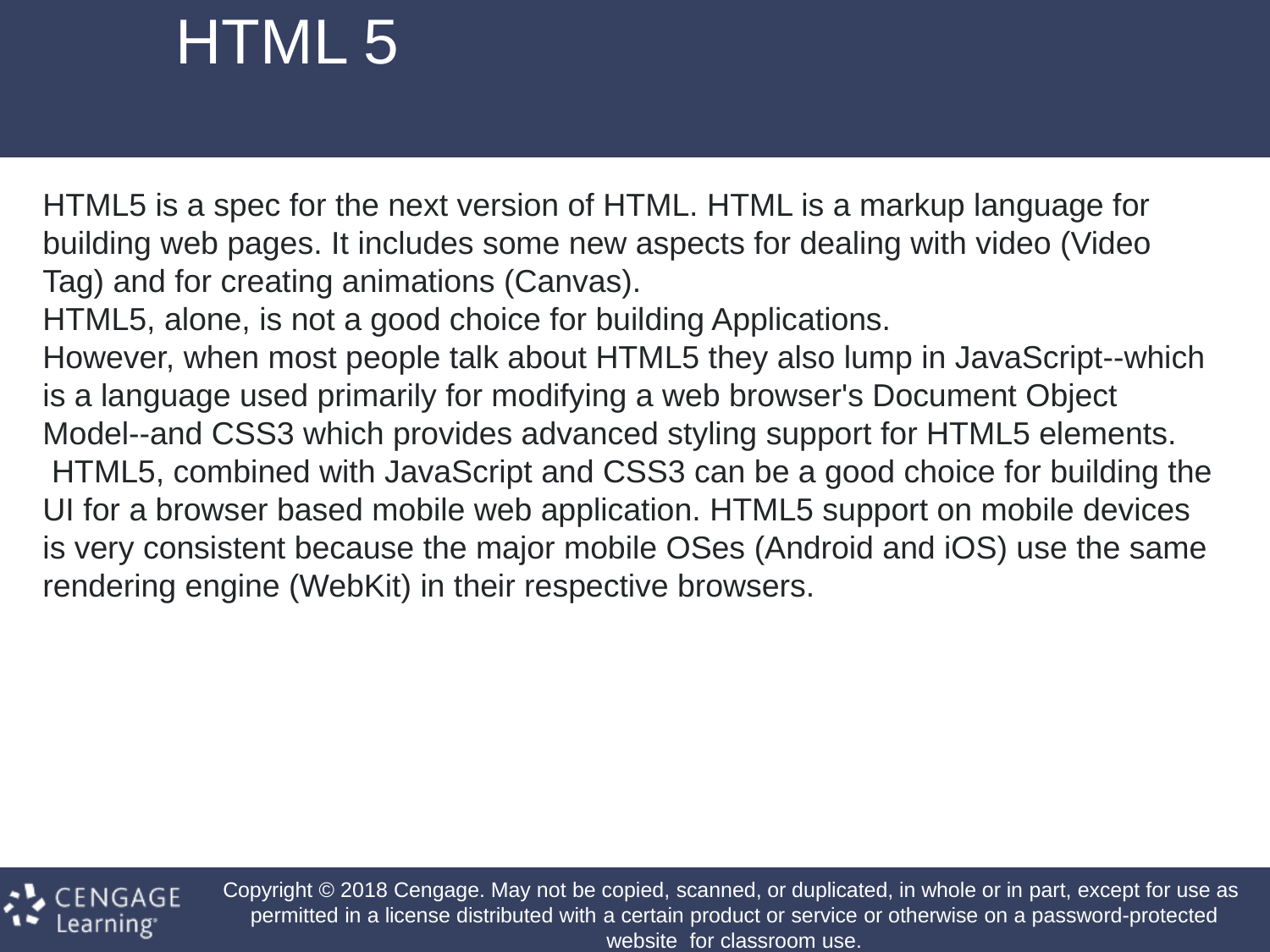

# HTML 5
HTML5 is a spec for the next version of HTML. HTML is a markup language for building web pages. It includes some new aspects for dealing with video (Video Tag) and for creating animations (Canvas).
HTML5, alone, is not a good choice for building Applications.
However, when most people talk about HTML5 they also lump in JavaScript--which is a language used primarily for modifying a web browser's Document Object Model--and CSS3 which provides advanced styling support for HTML5 elements.
 HTML5, combined with JavaScript and CSS3 can be a good choice for building the UI for a browser based mobile web application. HTML5 support on mobile devices is very consistent because the major mobile OSes (Android and iOS) use the same rendering engine (WebKit) in their respective browsers.

Copyright © 2018 Cengage. May not be copied, scanned, or duplicated, in whole or in part, except for use as  permitted in a license distributed with a certain product or service or otherwise on a password-protected website  for classroom use.